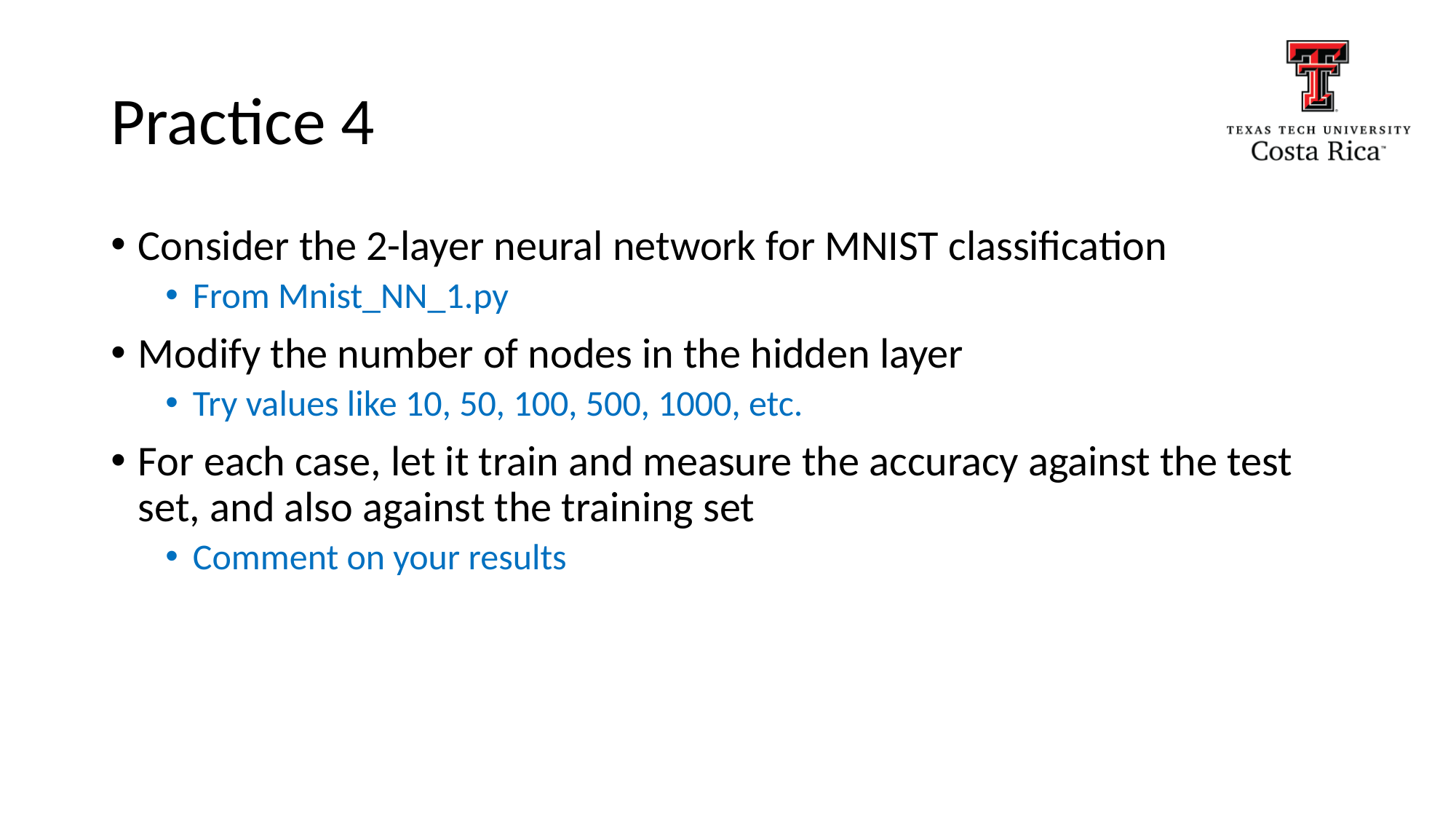

# Practice 4
Consider the 2-layer neural network for MNIST classification
From Mnist_NN_1.py
Modify the number of nodes in the hidden layer
Try values like 10, 50, 100, 500, 1000, etc.
For each case, let it train and measure the accuracy against the test set, and also against the training set
Comment on your results